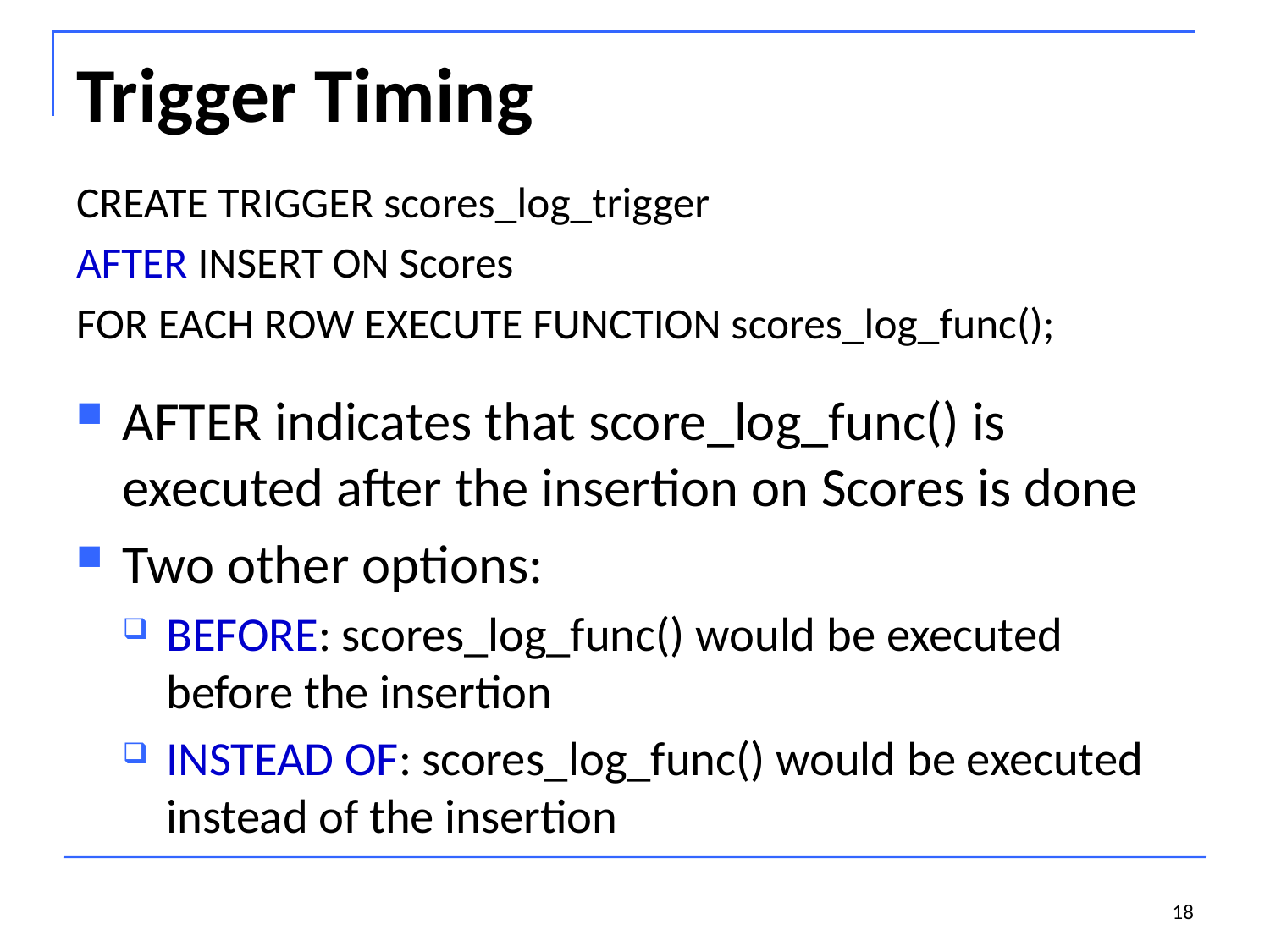

# Trigger Timing
CREATE TRIGGER scores_log_trigger
AFTER INSERT ON Scores
FOR EACH ROW EXECUTE FUNCTION scores_log_func();
AFTER indicates that score_log_func() is executed after the insertion on Scores is done
Two other options:
BEFORE: scores_log_func() would be executed before the insertion
INSTEAD OF: scores_log_func() would be executed instead of the insertion

18